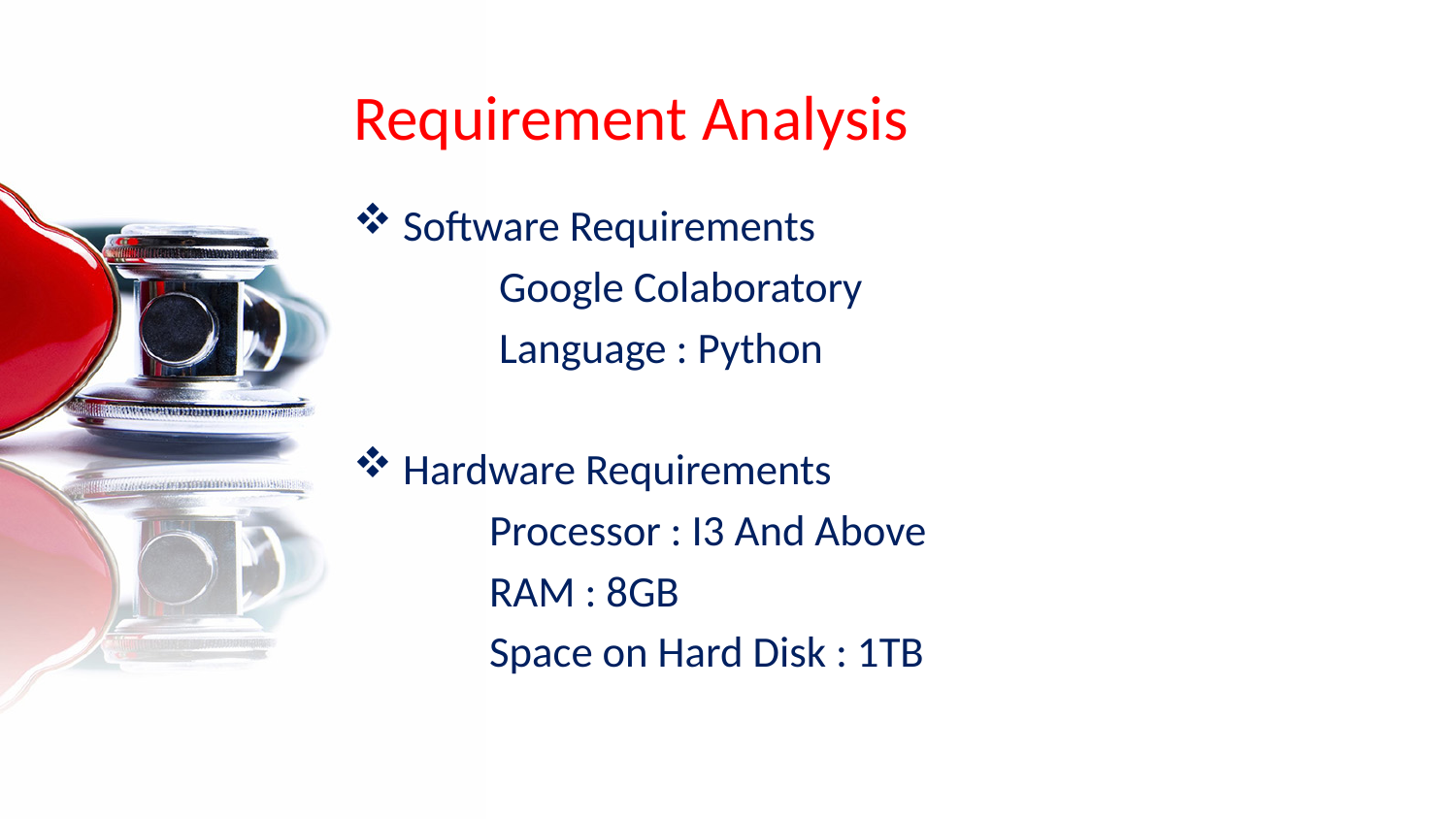

# Requirement Analysis
Software Requirements
               Google Colaboratory
               Language : Python

Hardware Requirements
              Processor : I3 And Above
              RAM : 8GB
              Space on Hard Disk : 1TB